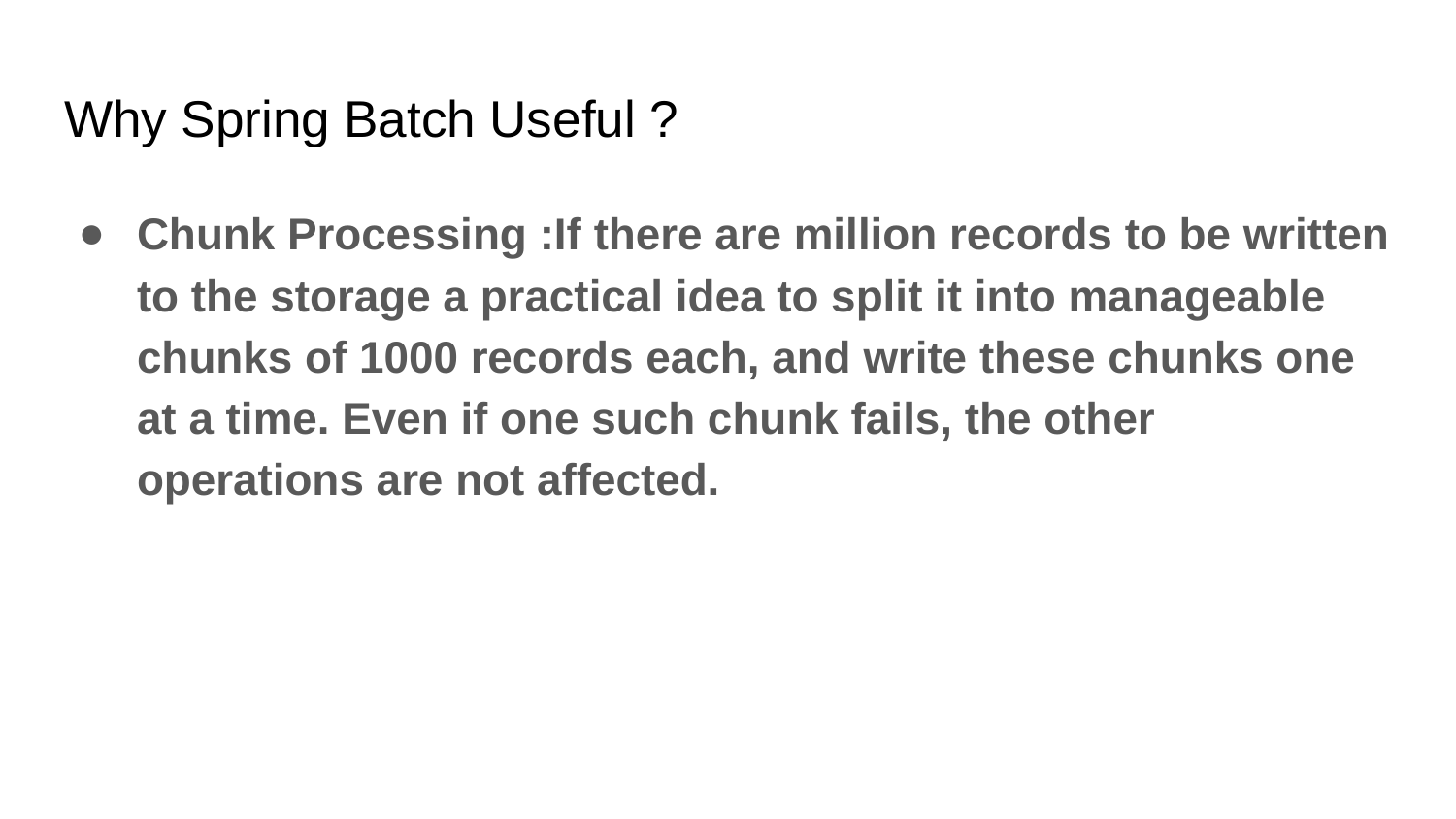

# Why Spring Batch Useful ?
Chunk Processing :If there are million records to be written to the storage a practical idea to split it into manageable chunks of 1000 records each, and write these chunks one at a time. Even if one such chunk fails, the other operations are not affected.